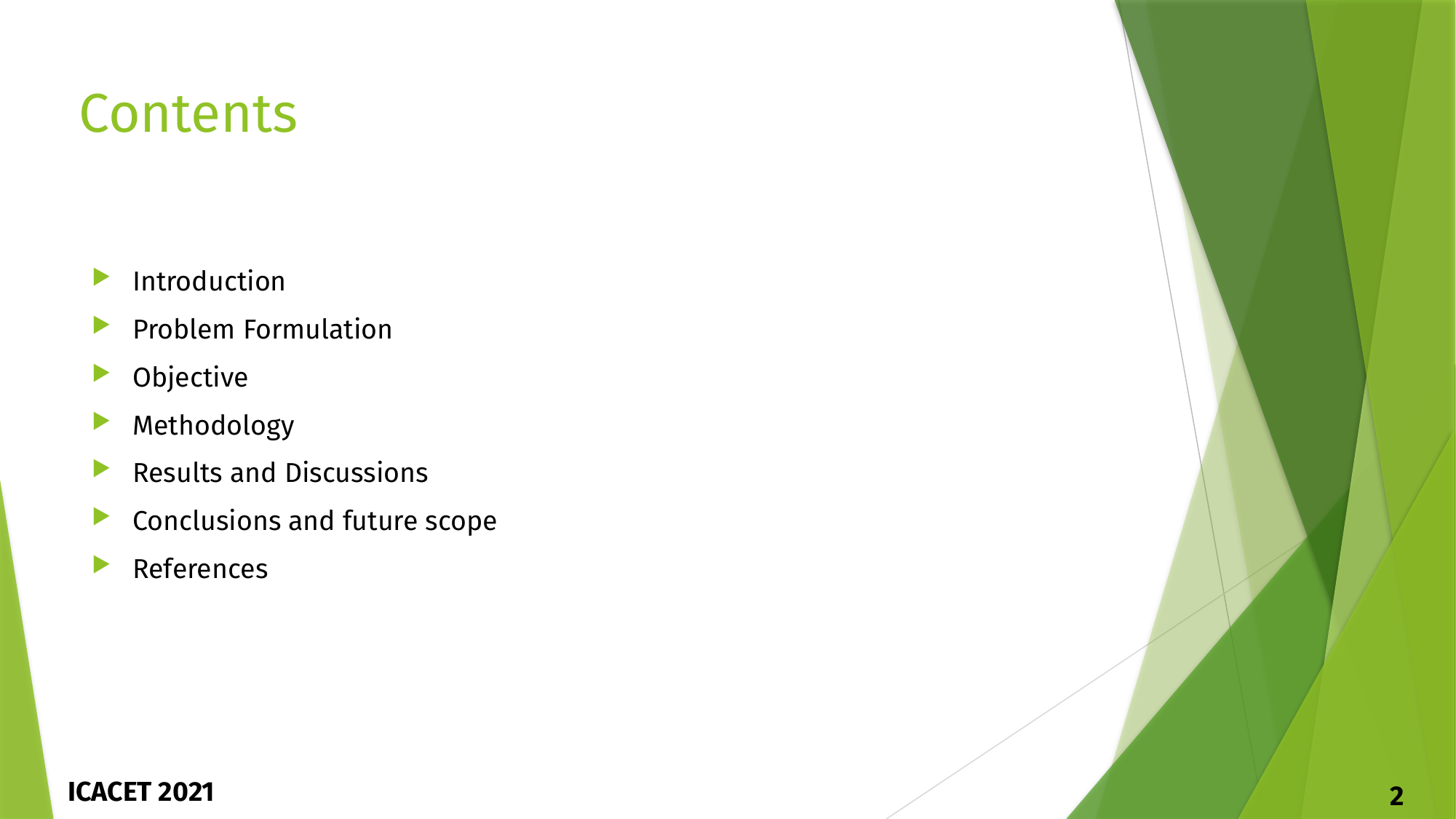

Contents
Introduction
Problem Formulation
Objective
Methodology
Results and Discussions
Conclusions and future scope
References
ICACET 2021
2